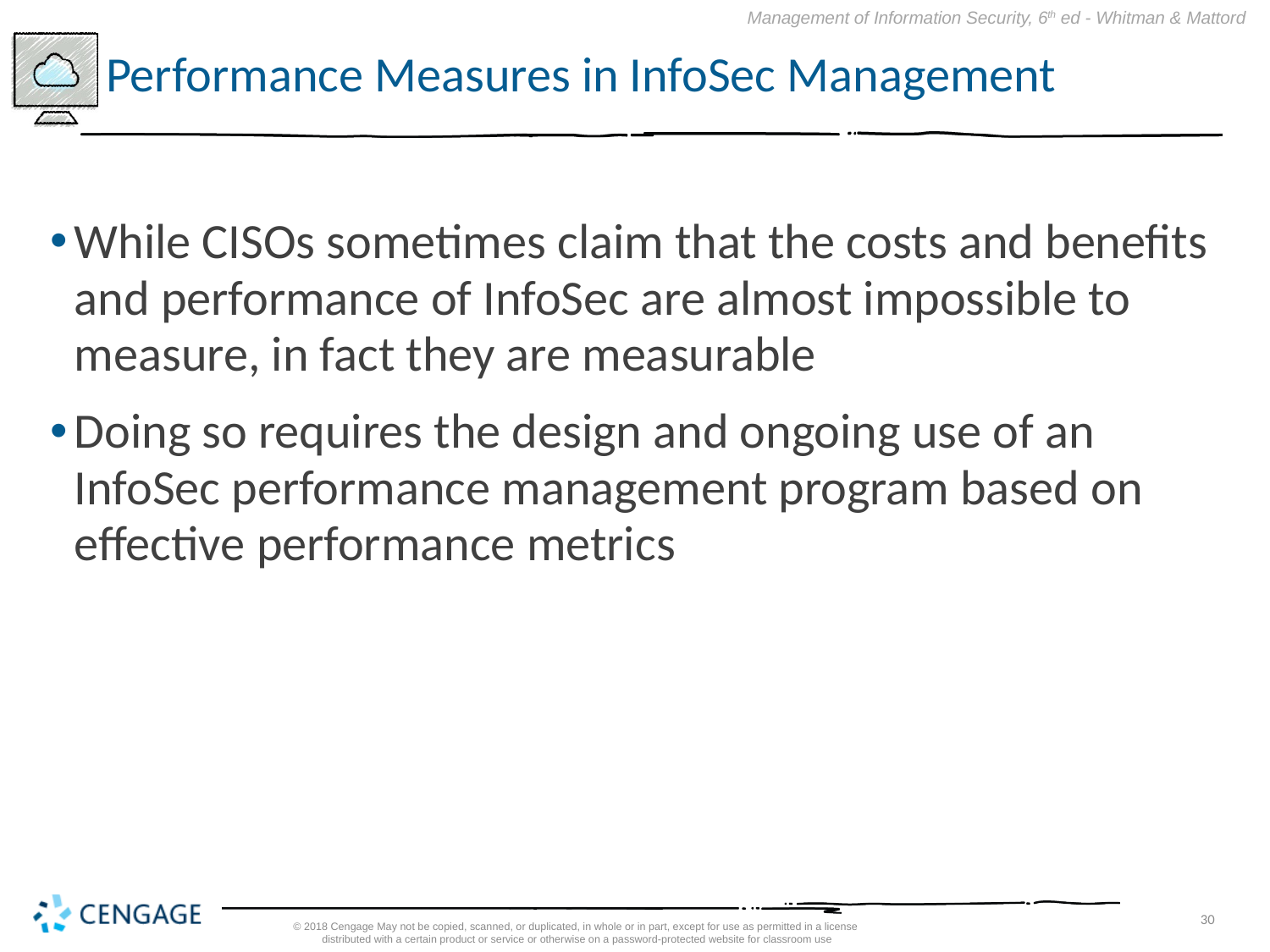

# Performance Measures in InfoSec Management
While CISOs sometimes claim that the costs and benefits and performance of InfoSec are almost impossible to measure, in fact they are measurable
Doing so requires the design and ongoing use of an InfoSec performance management program based on effective performance metrics